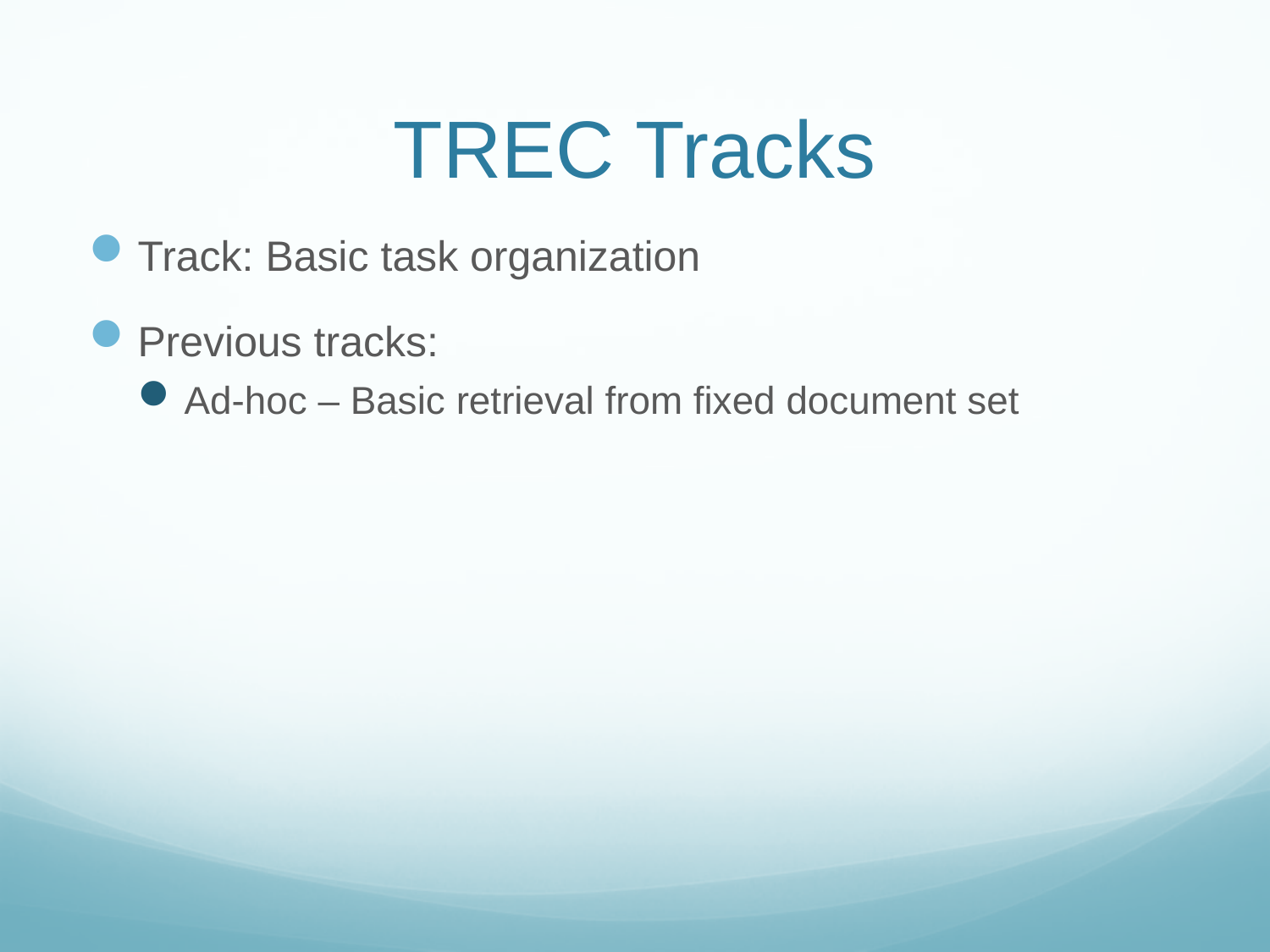

# TREC Tracks
Track: Basic task organization
Previous tracks:
Ad-hoc – Basic retrieval from fixed document set